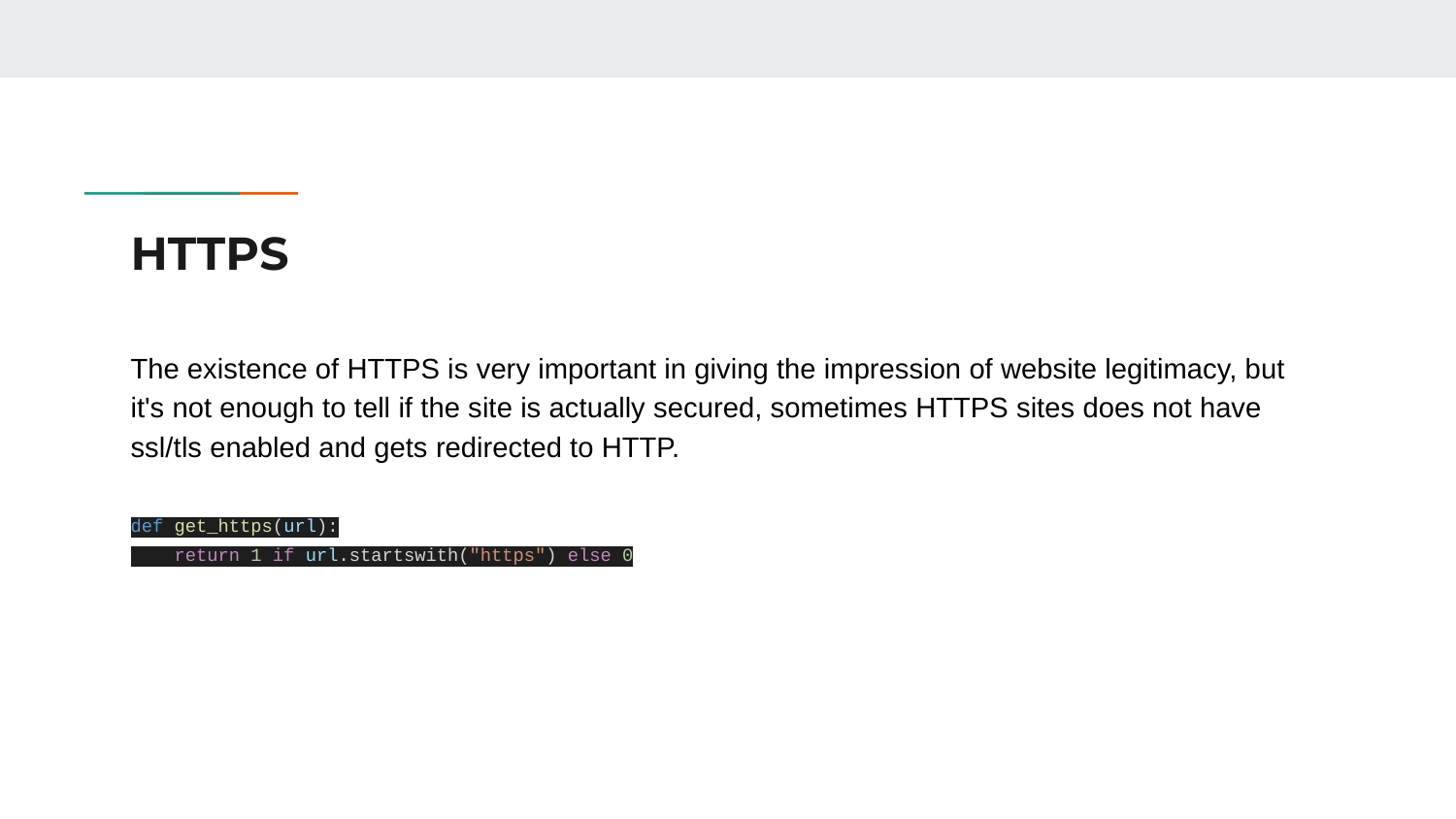

# HTTPS
The existence of HTTPS is very important in giving the impression of website legitimacy, but it's not enough to tell if the site is actually secured, sometimes HTTPS sites does not have ssl/tls enabled and gets redirected to HTTP.

def get_https(url):
    return 1 if url.startswith("https") else 0